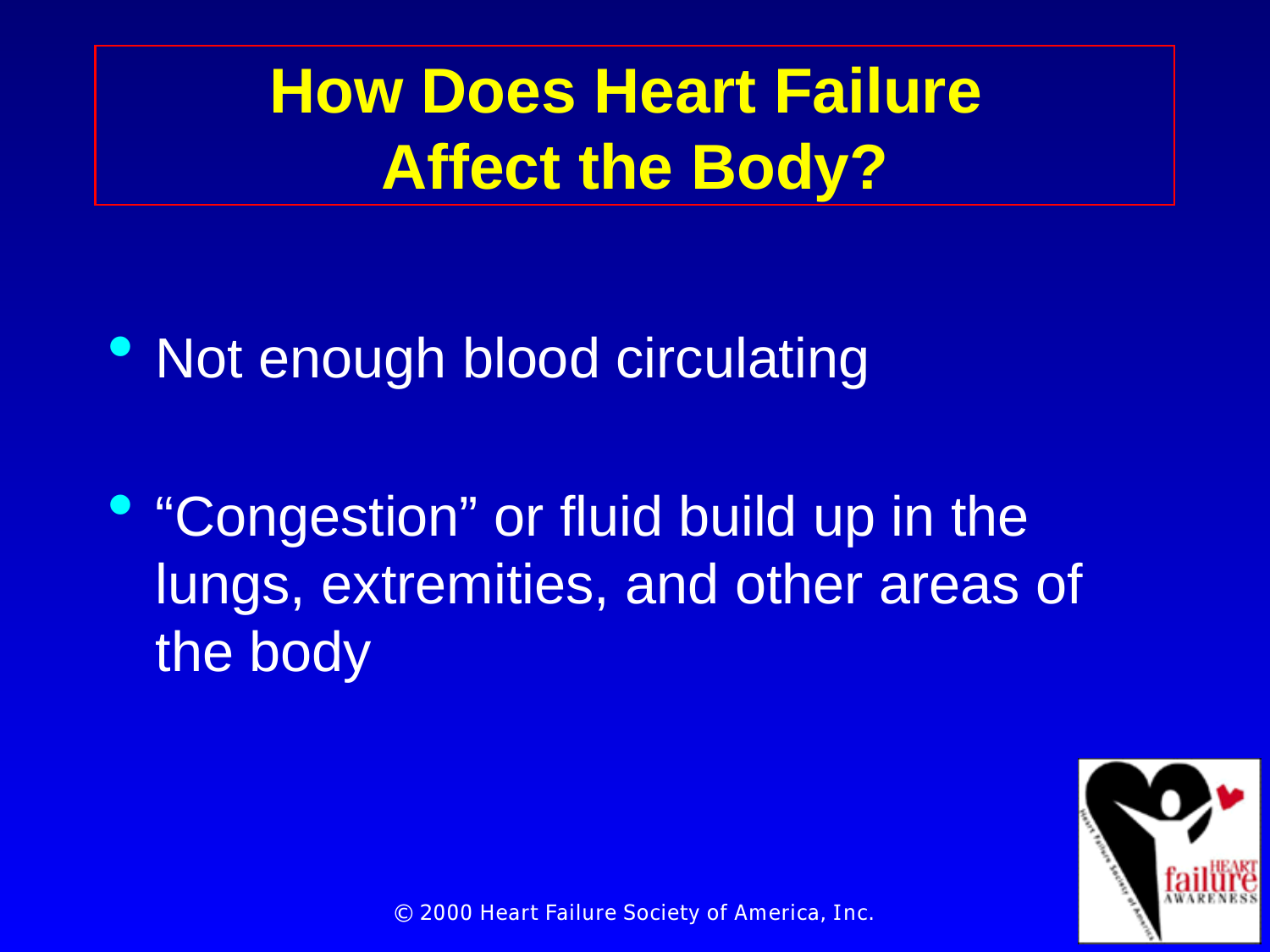

# How Does Heart Failure Affect the Body?

Not enough blood circulating

“Congestion” or fluid build up in the lungs, extremities, and other areas of the body

© 2000 Heart Failure Society of America, Inc.